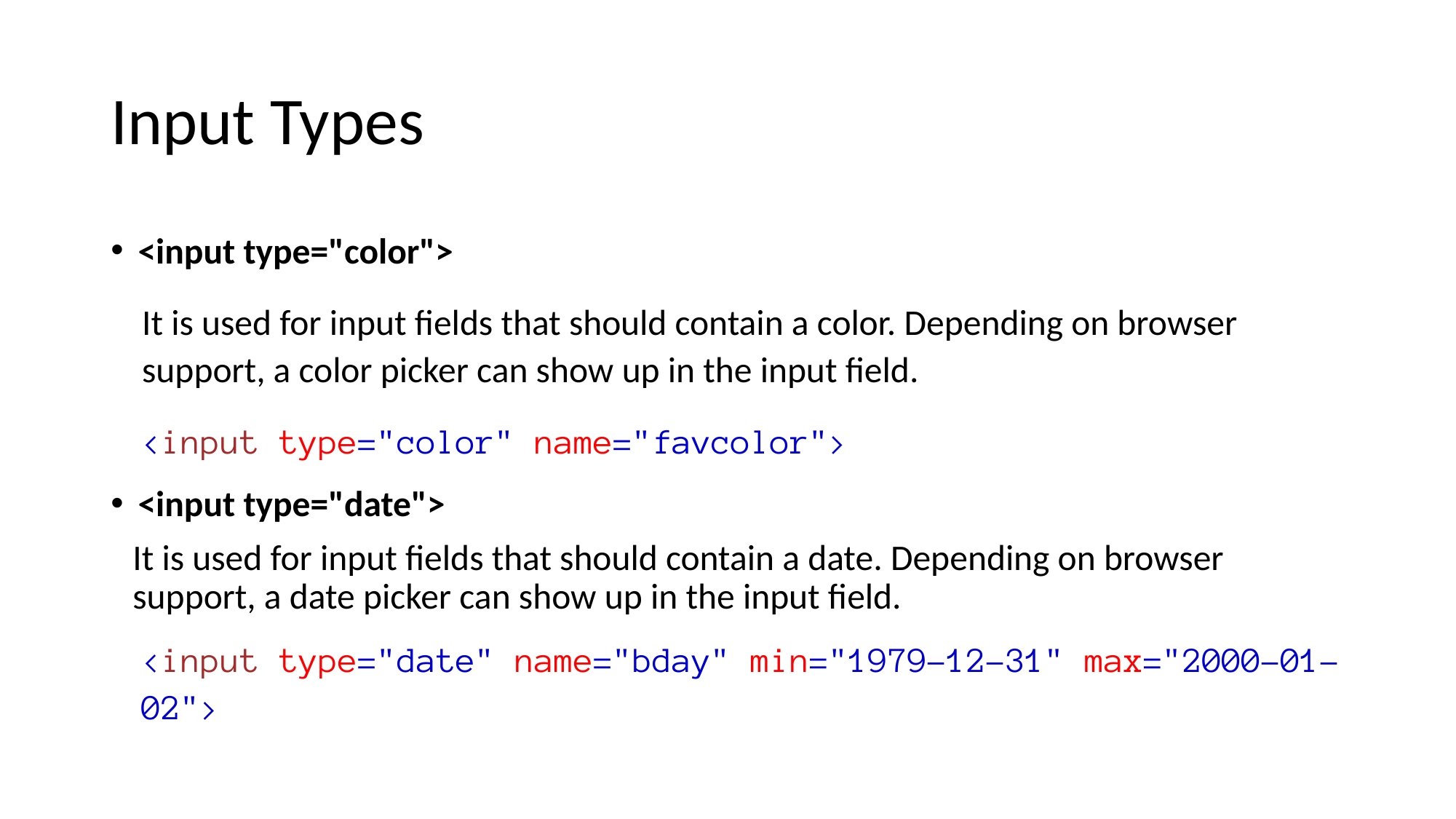

# Input Types
<input type="color">
It is used for input fields that should contain a color. Depending on browser support, a color picker can show up in the input field.
<input type="color" name="favcolor">
<input type="date">
It is used for input fields that should contain a date. Depending on browser support, a date picker can show up in the input field.
<input type="date" name="bday" min="1979-12-31" max="2000-01-02">